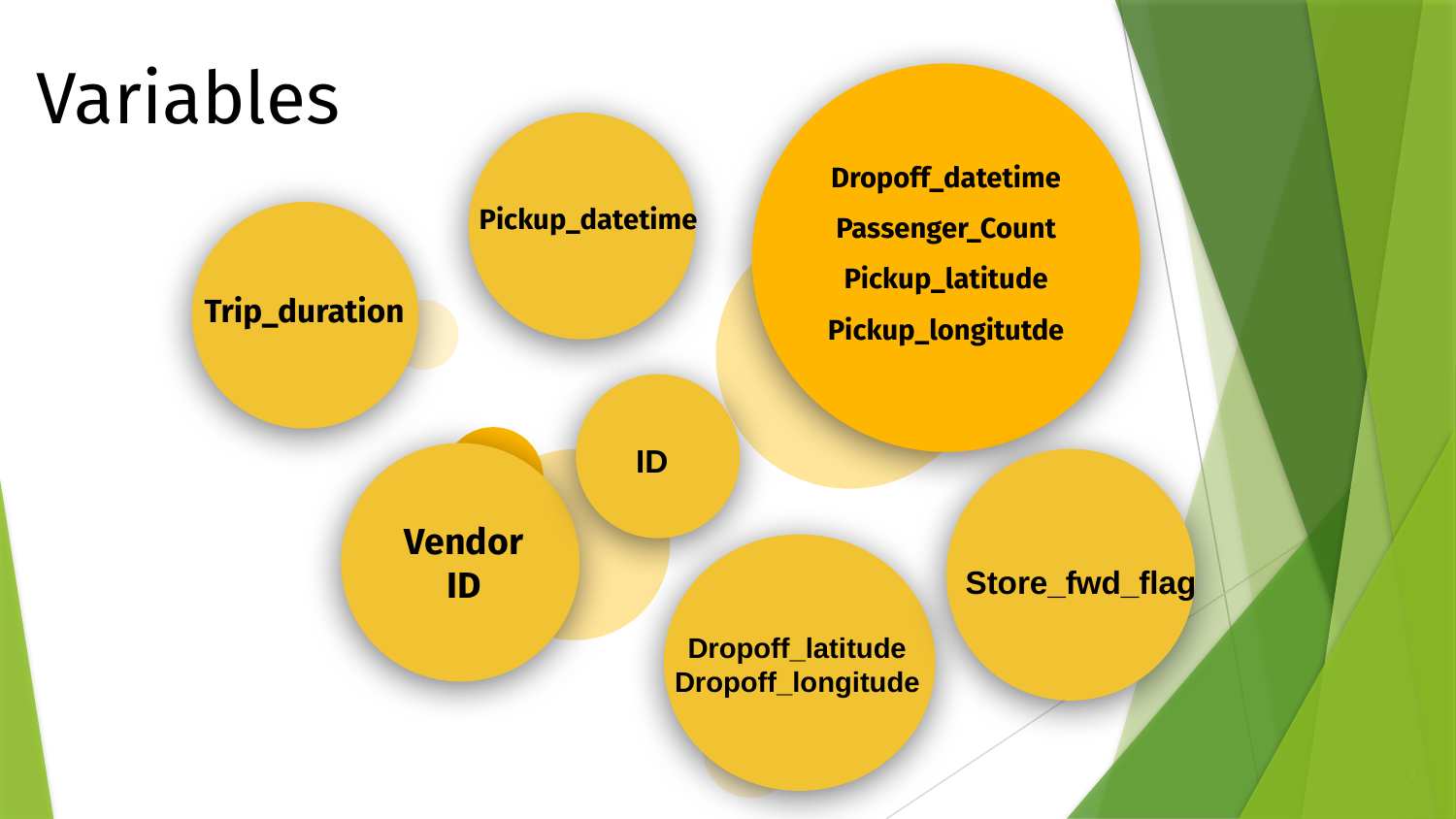

# Variables

Dropoff_datetime
Passenger_Count
Pickup_latitude
Pickup_longitutde

Pickup_datetime

Trip_duration

ID

Vendor ID

Store_fwd_flag

Dropoff_latitude
Dropoff_longitude
7